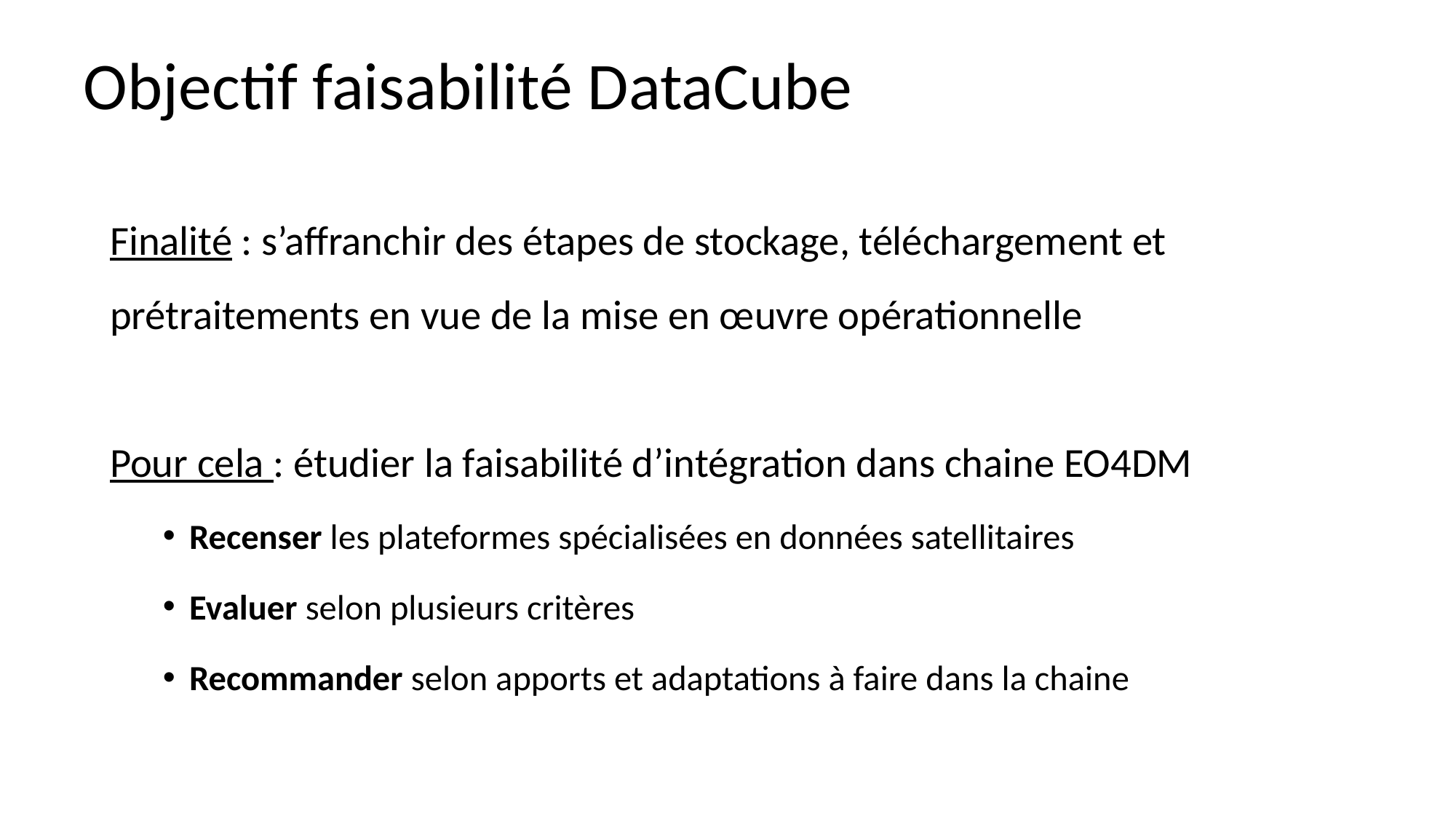

# Objectif faisabilité DataCube
Finalité : s’affranchir des étapes de stockage, téléchargement et prétraitements en vue de la mise en œuvre opérationnelle

Pour cela : étudier la faisabilité d’intégration dans chaine EO4DM
Recenser les plateformes spécialisées en données satellitaires
Evaluer selon plusieurs critères
Recommander selon apports et adaptations à faire dans la chaine